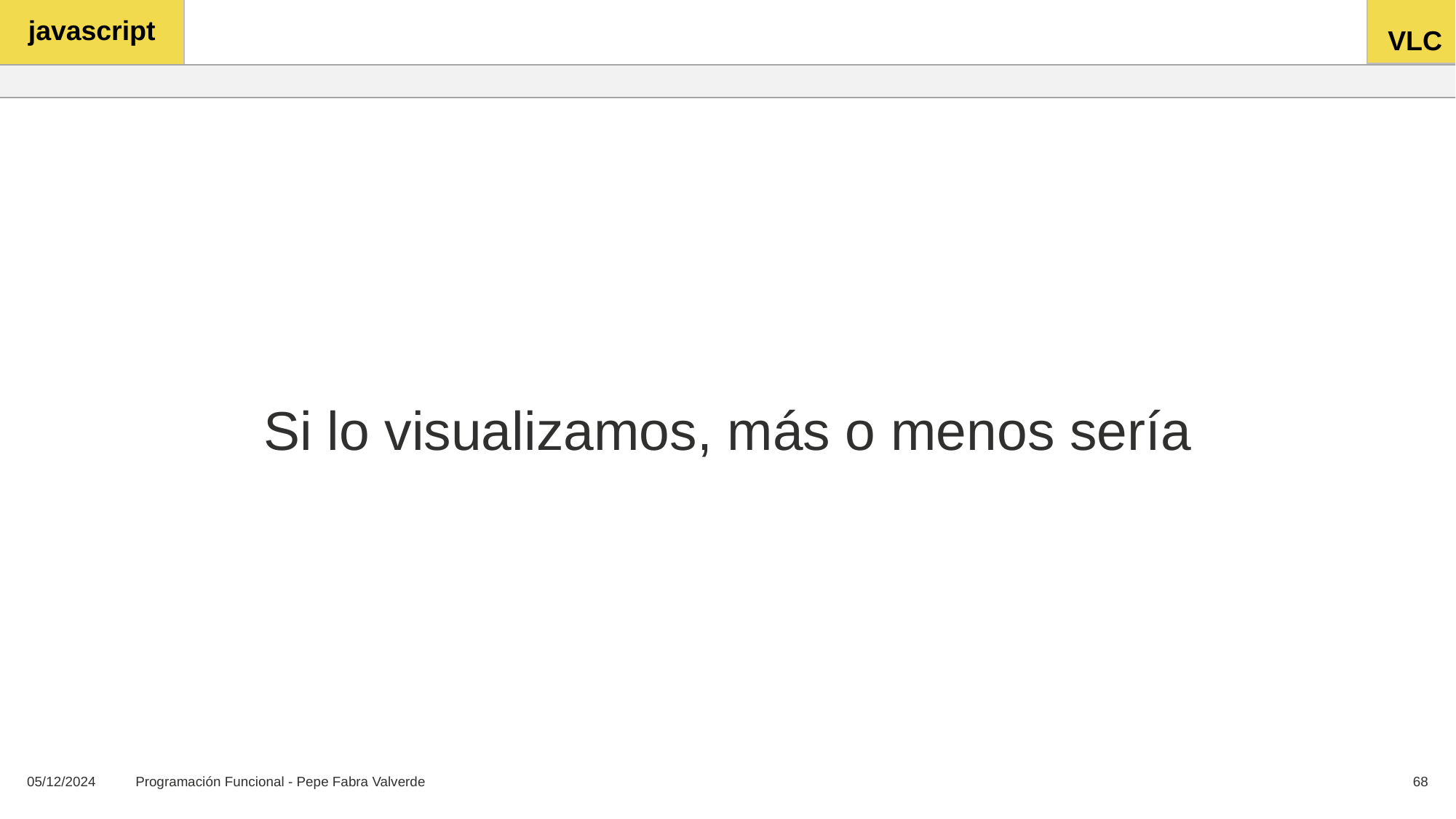

# Si lo visualizamos, más o menos sería
05/12/2024
Programación Funcional - Pepe Fabra Valverde
68